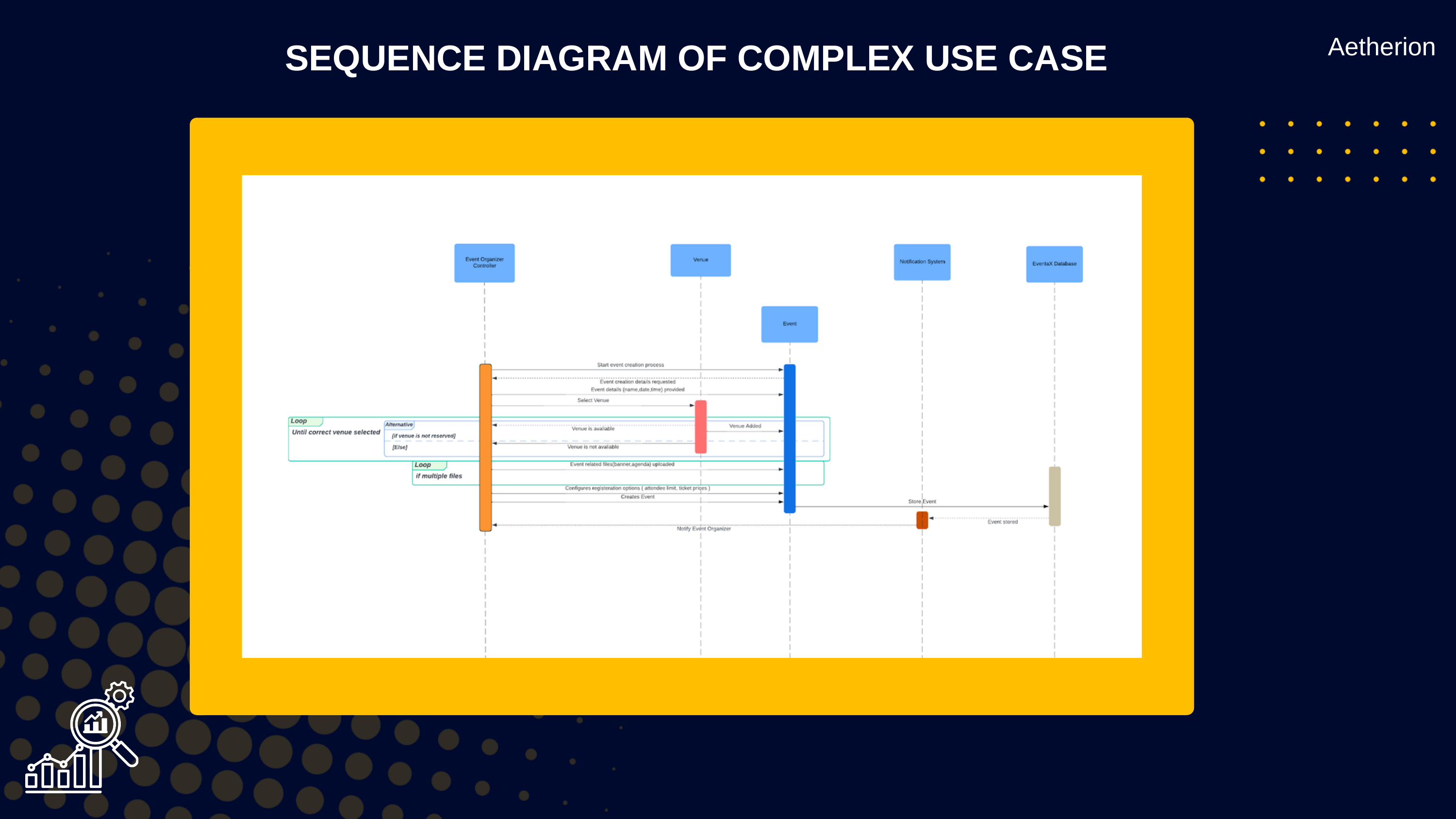

Aetherion
SEQUENCE DIAGRAM OF COMPLEX USE CASE